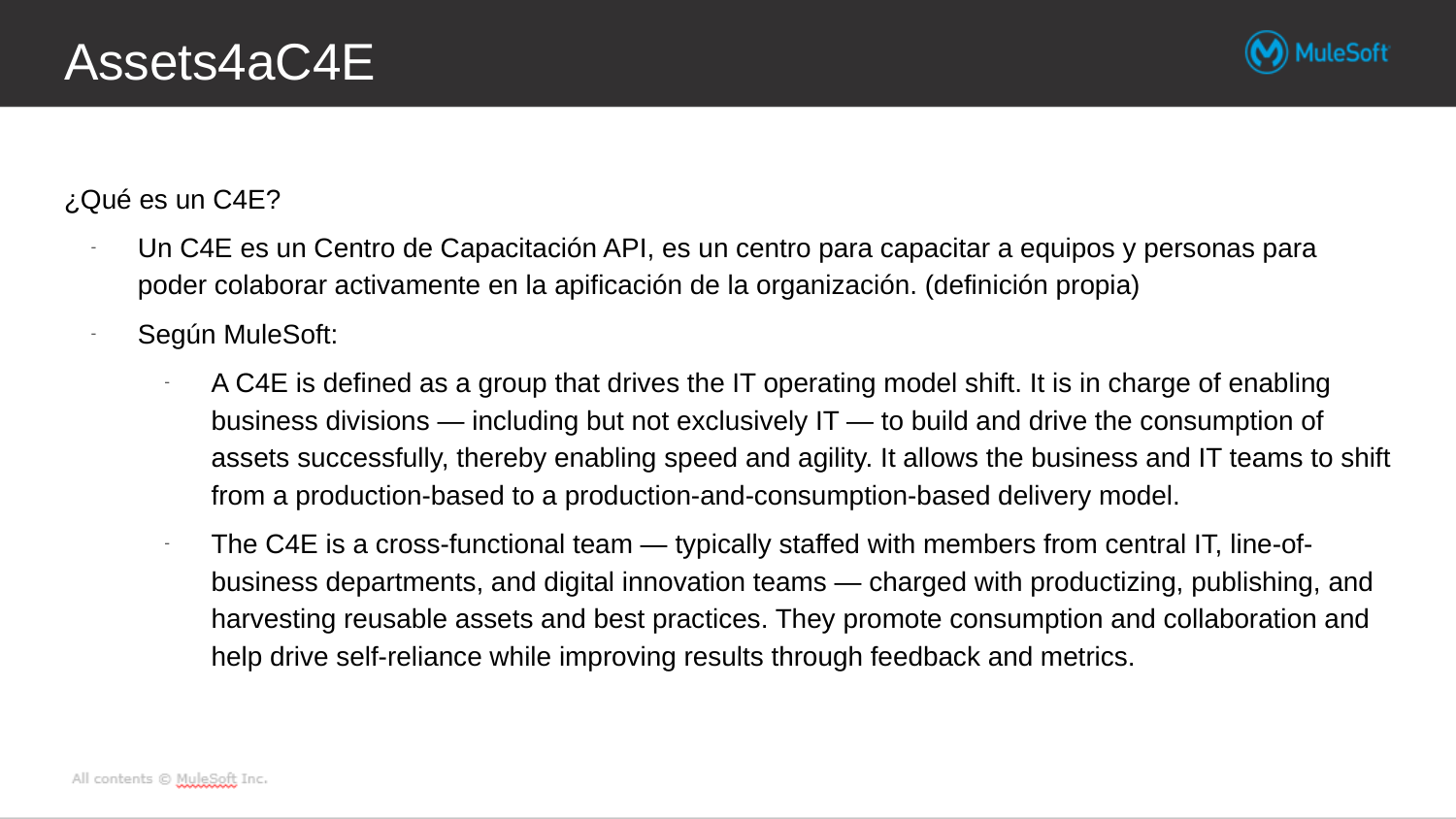

# Assets4aC4E
¿Qué es un C4E?
Un C4E es un Centro de Capacitación API, es un centro para capacitar a equipos y personas para poder colaborar activamente en la apificación de la organización. (definición propia)
Según MuleSoft:
A C4E is defined as a group that drives the IT operating model shift. It is in charge of enabling business divisions — including but not exclusively IT — to build and drive the consumption of assets successfully, thereby enabling speed and agility. It allows the business and IT teams to shift from a production-based to a production-and-consumption-based delivery model.
The C4E is a cross-functional team — typically staffed with members from central IT, line-of-business departments, and digital innovation teams — charged with productizing, publishing, and harvesting reusable assets and best practices. They promote consumption and collaboration and help drive self-reliance while improving results through feedback and metrics.